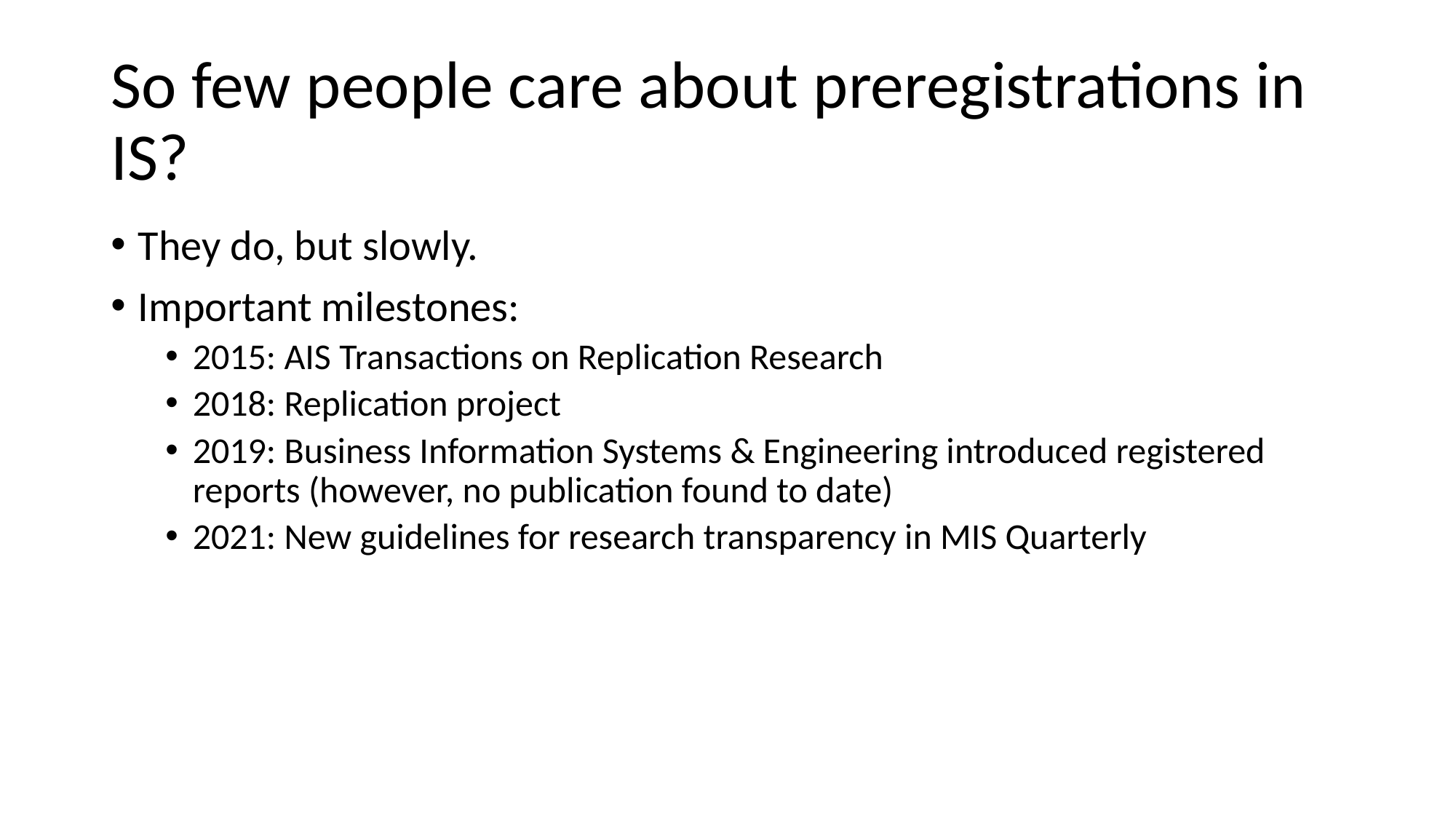

# So few people care about preregistrations in IS?
They do, but slowly.
Important milestones:
2015: AIS Transactions on Replication Research
2018: Replication project
2019: Business Information Systems & Engineering introduced registered reports (however, no publication found to date)
2021: New guidelines for research transparency in MIS Quarterly